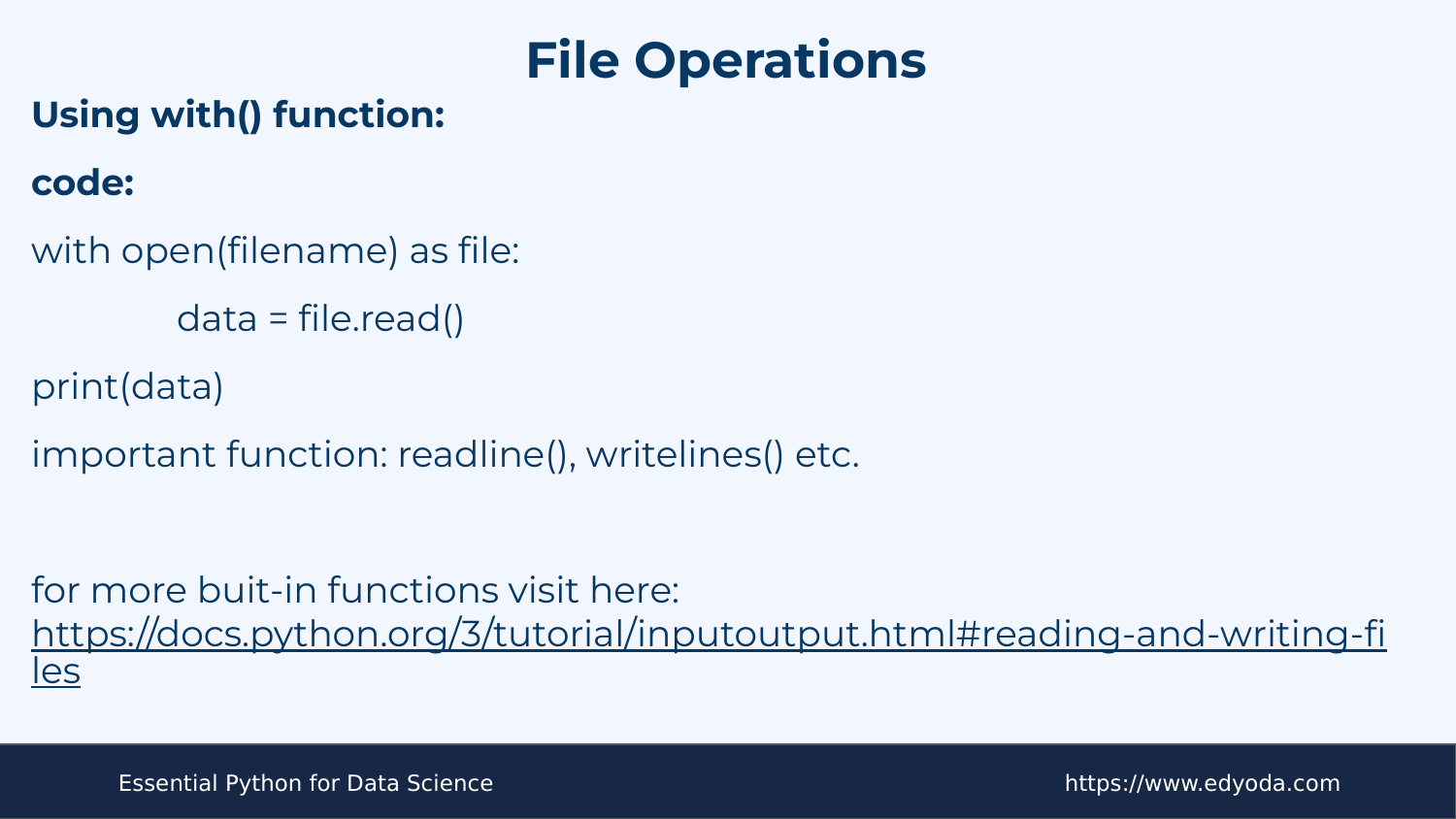

# File Operations

Using with() function:
code:
with open(filename) as file:
	data = file.read()
print(data)
important function: readline(), writelines() etc.

for more buit-in functions visit here: https://docs.python.org/3/tutorial/inputoutput.html#reading-and-writing-files

Essential Python for Data Science
https://www.edyoda.com